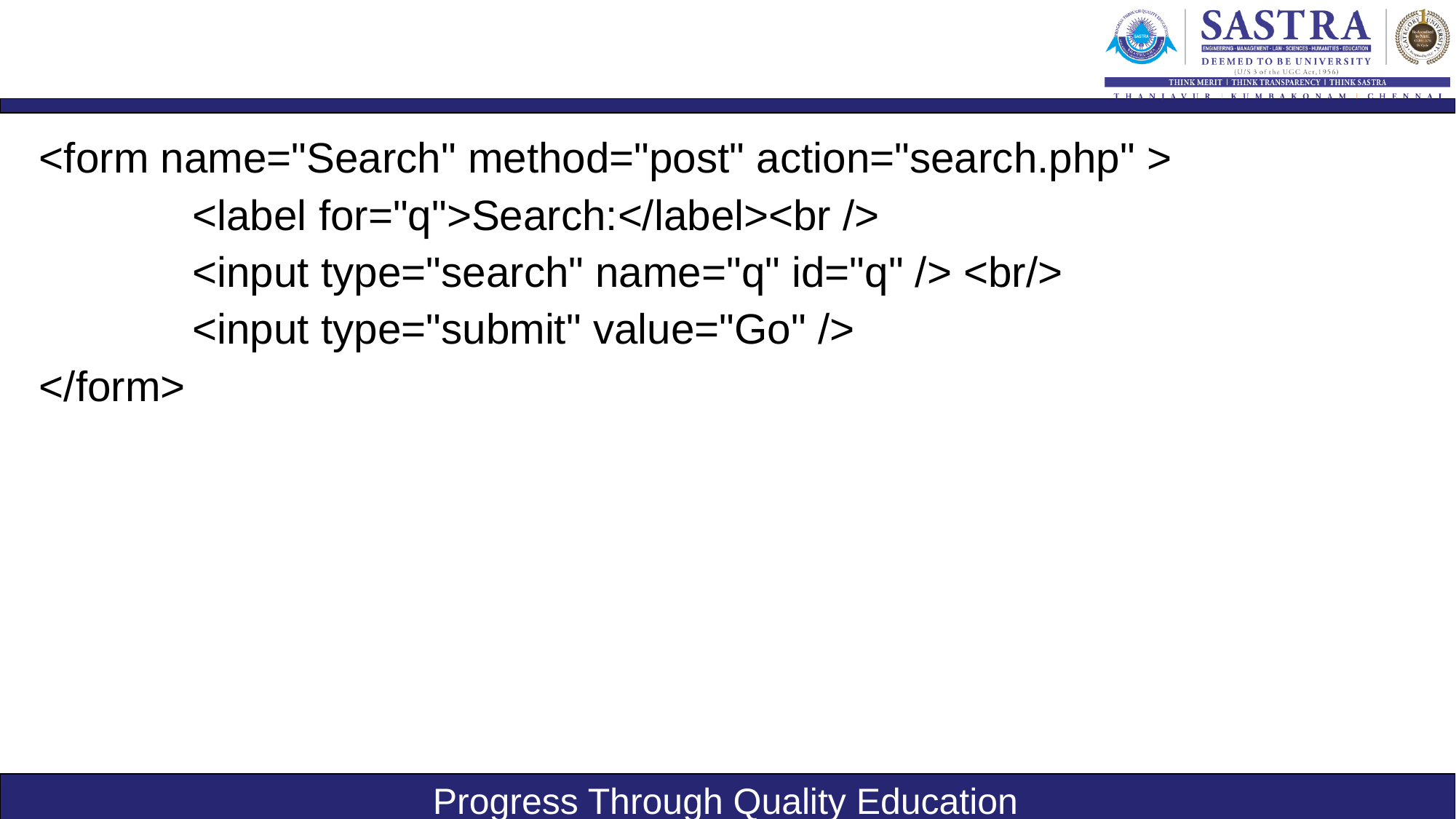

#
<form name="Search" method="post" action="search.php" >
		<label for="q">Search:</label><br />
		<input type="search" name="q" id="q" /> <br/>
		<input type="submit" value="Go" />
</form>